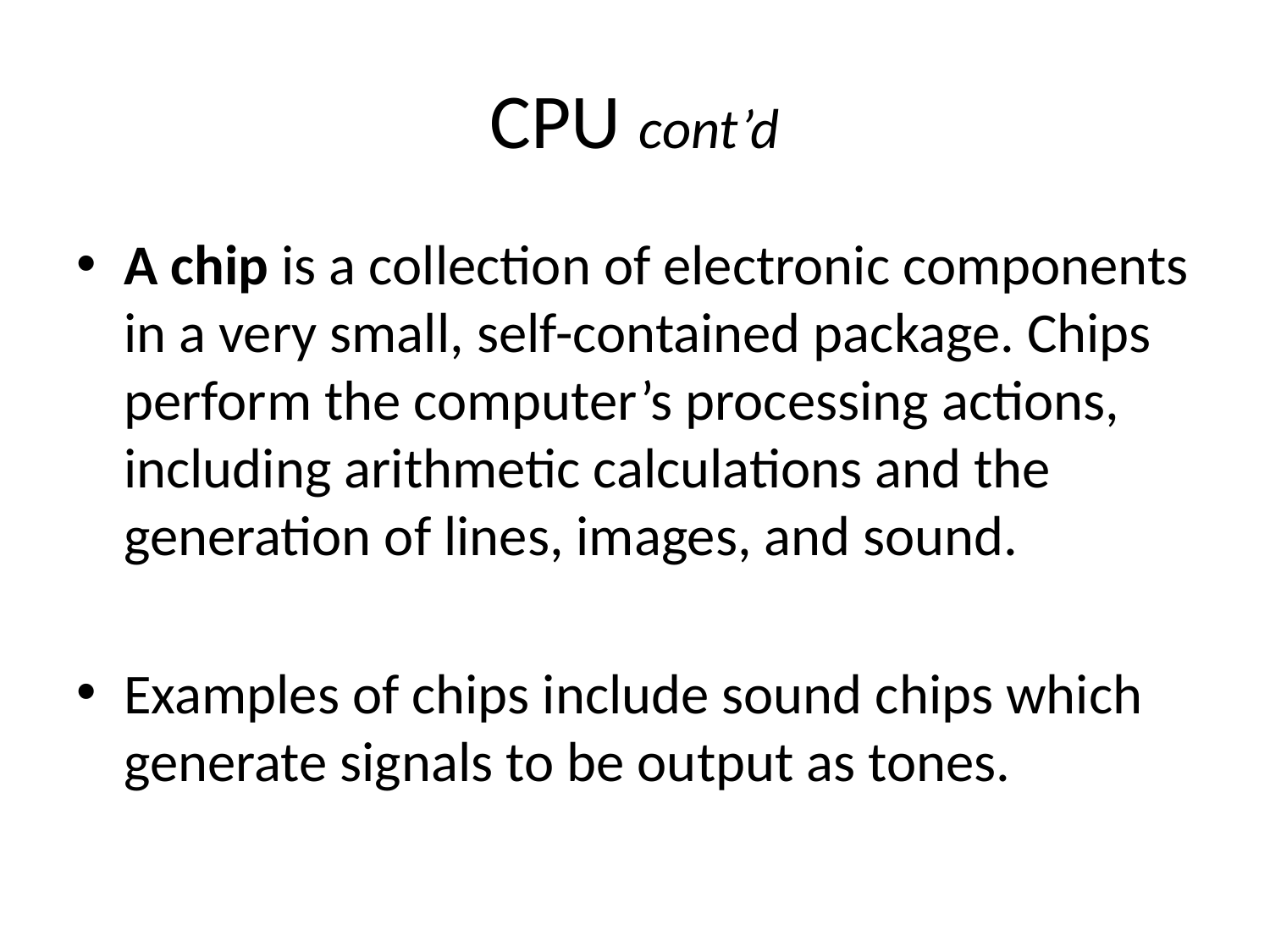

# CPU cont’d
A chip is a collection of electronic components in a very small, self-contained package. Chips perform the computer’s processing actions, including arithmetic calculations and the generation of lines, images, and sound.

Examples of chips include sound chips which generate signals to be output as tones.